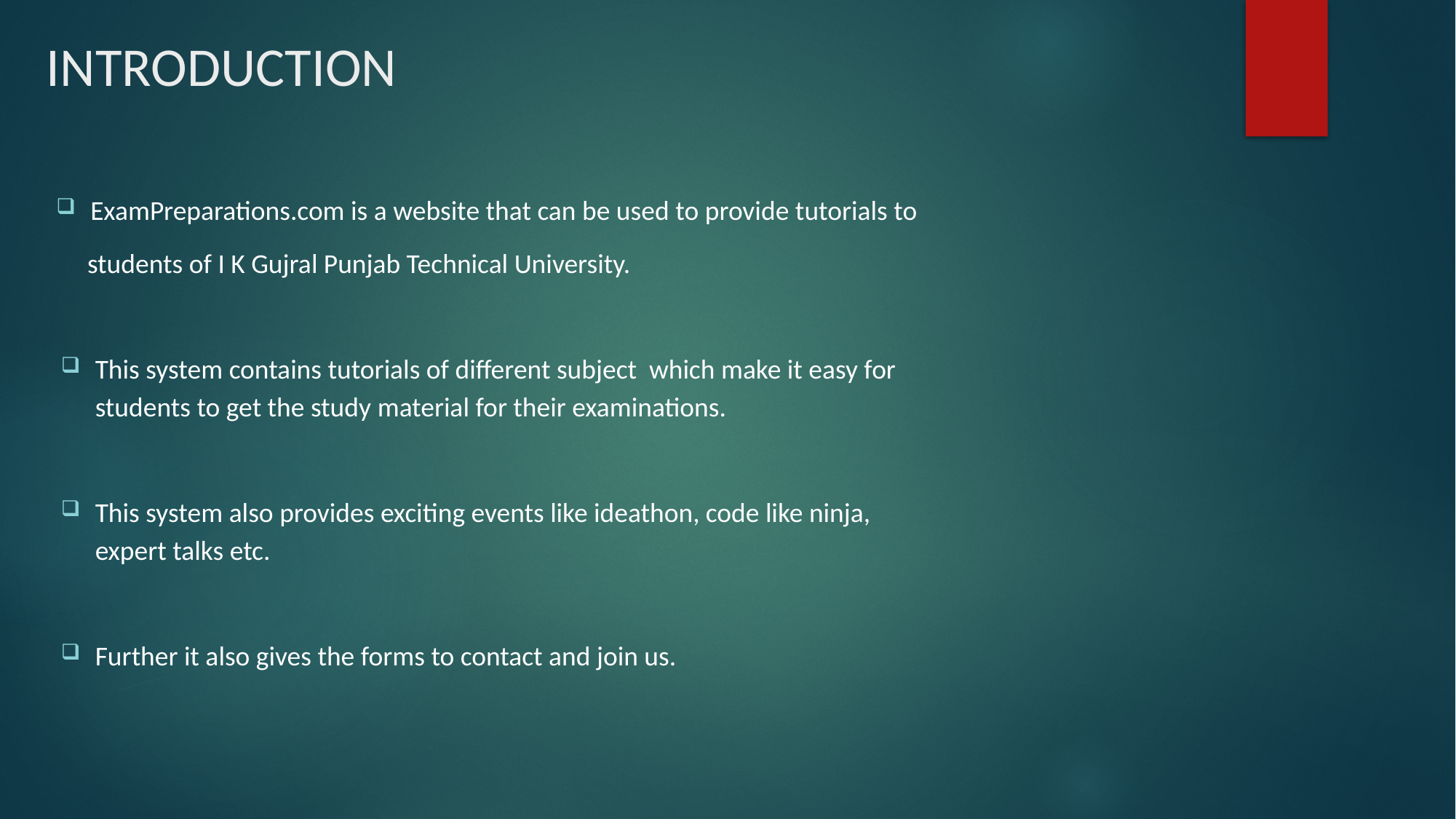

# INTRODUCTION

ExamPreparations.com is a website that can be used to provide tutorials to
     students of I K Gujral Punjab Technical University.

This system contains tutorials of different subject  which make it easy for students to get the study material for their examinations.

This system also provides exciting events like ideathon, code like ninja, expert talks etc.

Further it also gives the forms to contact and join us.